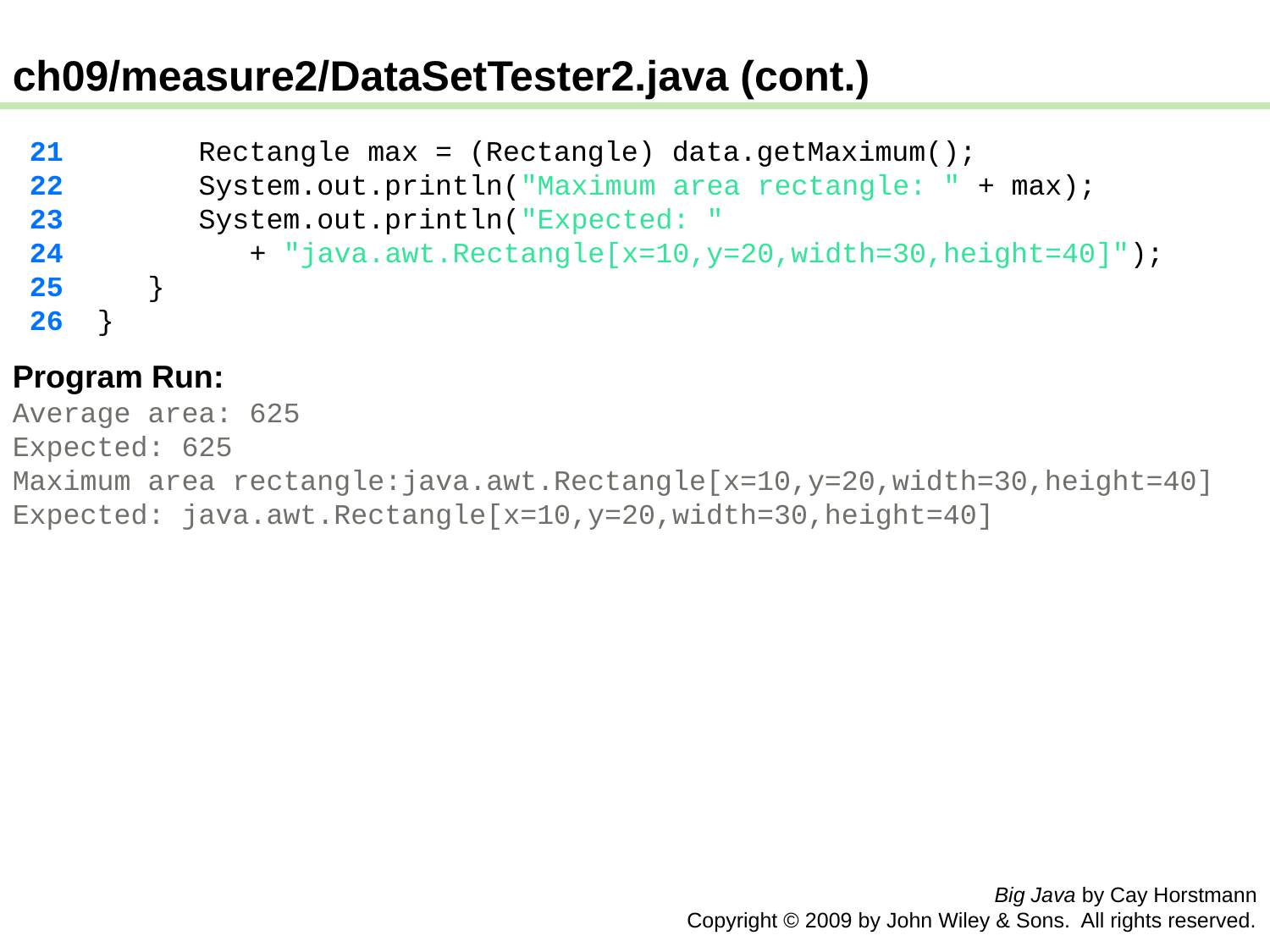

ch09/measure2/DataSetTester2.java (cont.)
 21        Rectangle max = (Rectangle) data.getMaximum();
 22        System.out.println("Maximum area rectangle: " + max);
 23        System.out.println("Expected: "
 24           + "java.awt.Rectangle[x=10,y=20,width=30,height=40]");
 25     }
 26  }
Program Run:
Average area: 625
Expected: 625
Maximum area rectangle:java.awt.Rectangle[x=10,y=20,width=30,height=40]
Expected: java.awt.Rectangle[x=10,y=20,width=30,height=40]